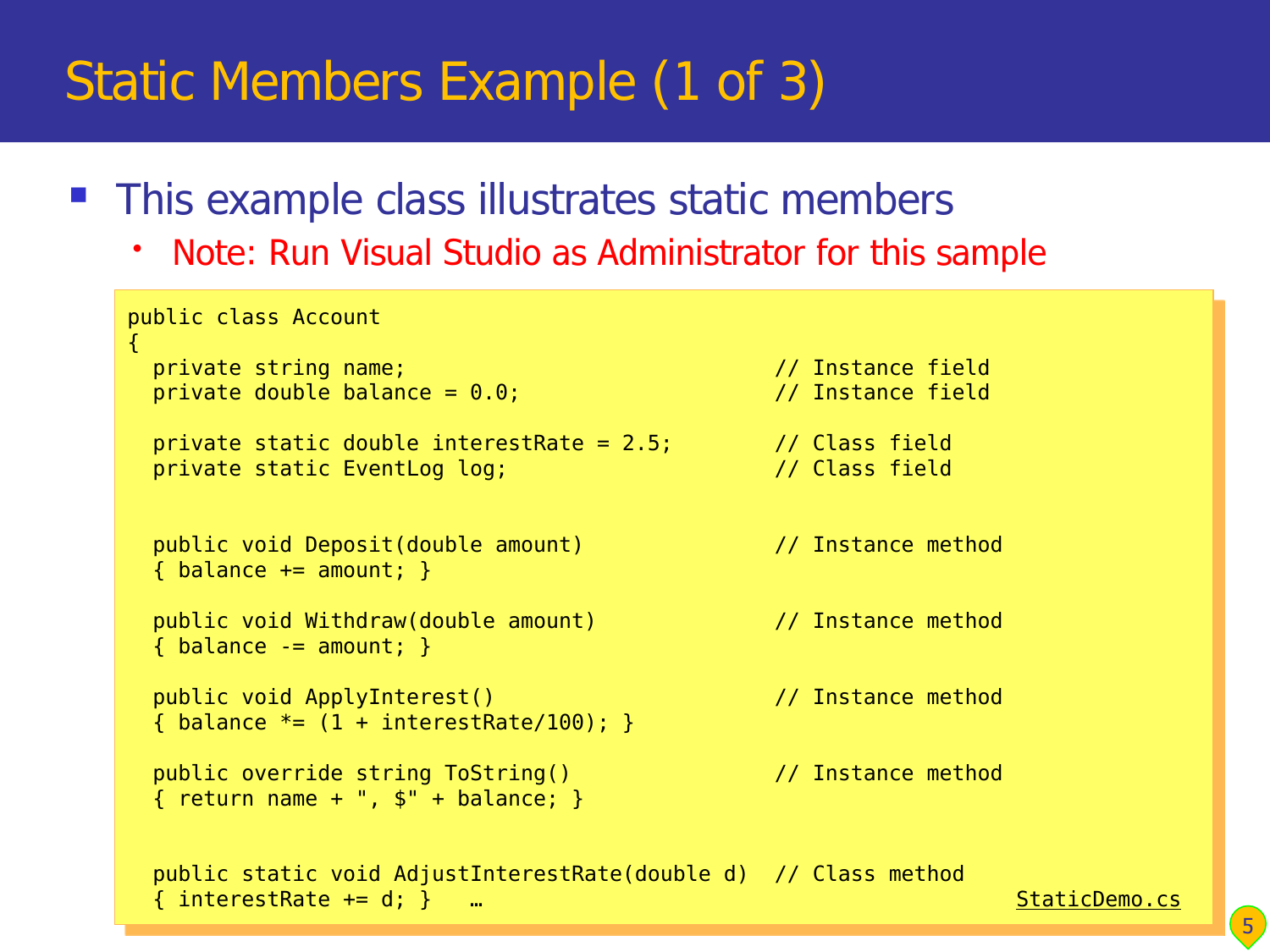

# Static Members Example (1 of 3)
This example class illustrates static members
Note: Run Visual Studio as Administrator for this sample
public class Account
{
  private string name;                             // Instance field
  private double balance = 0.0;                    // Instance field

  private static double interestRate = 2.5;        // Class field
  private static EventLog log;                     // Class field

  public void Deposit(double amount)               // Instance method
  { balance += amount; }

  public void Withdraw(double amount)              // Instance method
  { balance -= amount; }

  public void ApplyInterest()                      // Instance method
  { balance *= (1 + interestRate/100); }

  public override string ToString()                // Instance method
  { return name + ", $" + balance; }

  public static void AdjustInterestRate(double d)  // Class method
  { interestRate += d; }   …                                          StaticDemo.cs
5